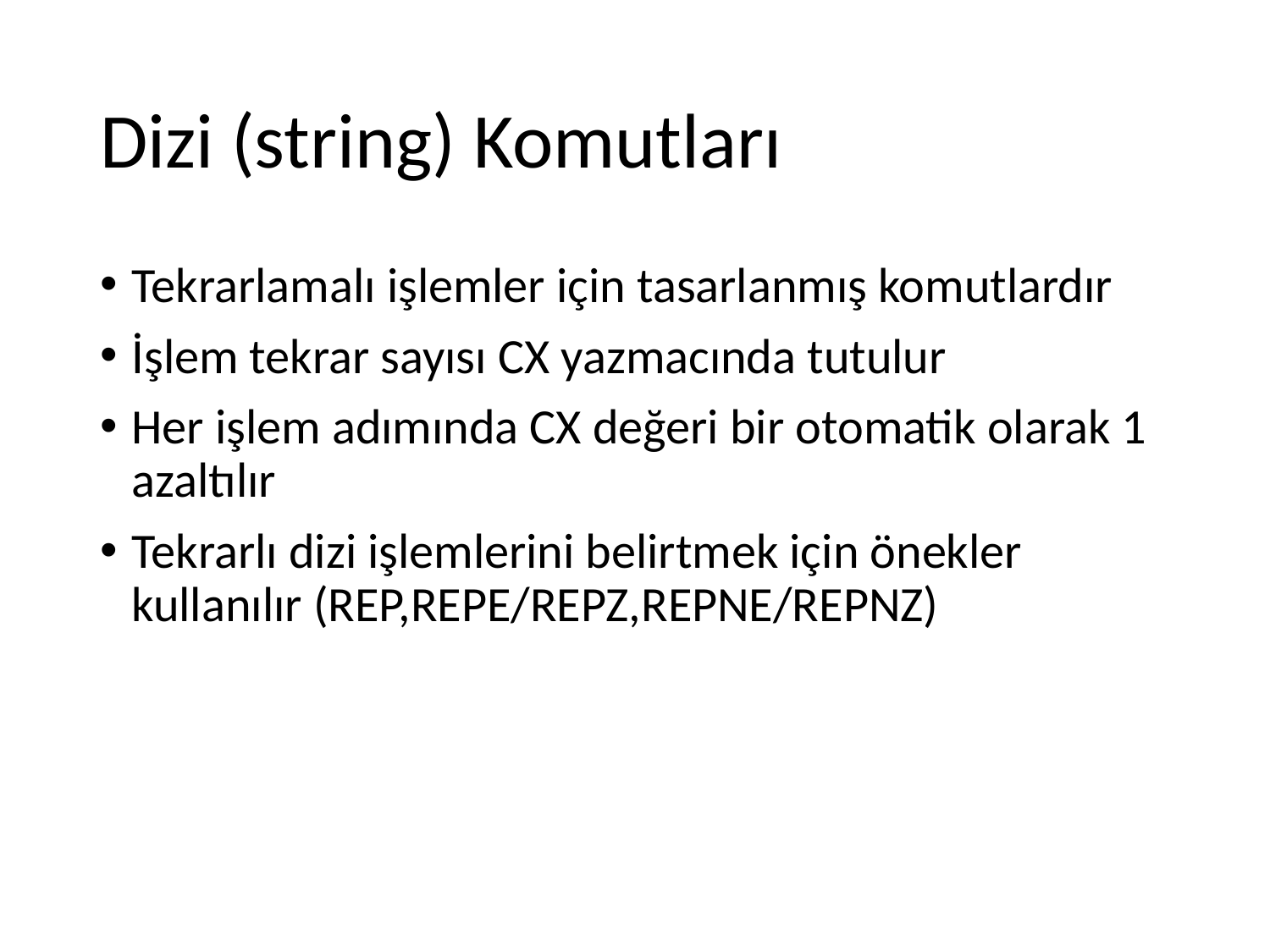

# Dizi (string) Komutları
Tekrarlamalı işlemler için tasarlanmış komutlardır
İşlem tekrar sayısı CX yazmacında tutulur
Her işlem adımında CX değeri bir otomatik olarak 1 azaltılır
Tekrarlı dizi işlemlerini belirtmek için önekler kullanılır (REP,REPE/REPZ,REPNE/REPNZ)